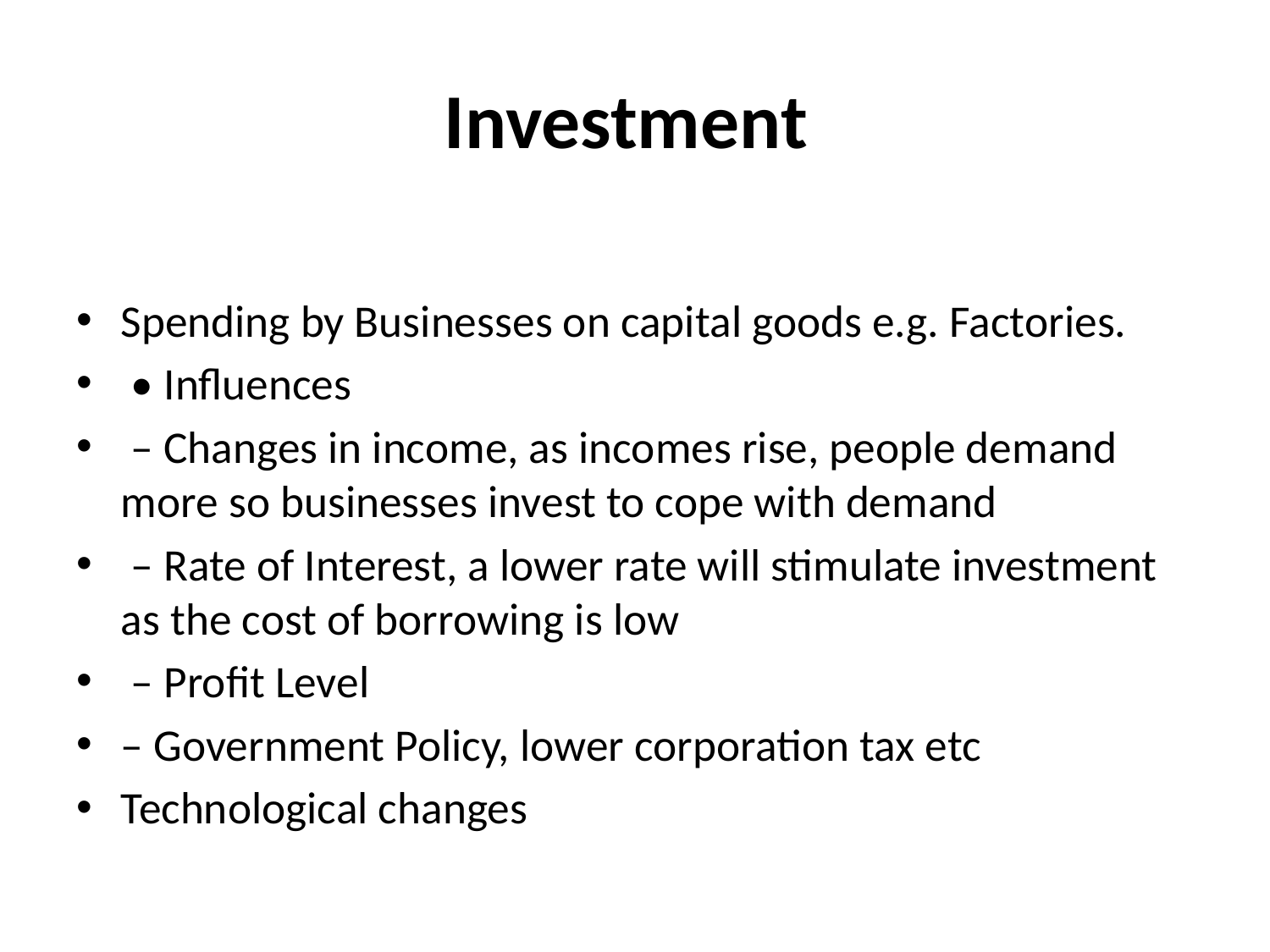

# Investment

Spending by Businesses on capital goods e.g. Factories.
 • Influences
 – Changes in income, as incomes rise, people demand more so businesses invest to cope with demand
 – Rate of Interest, a lower rate will stimulate investment as the cost of borrowing is low
 – Profit Level
– Government Policy, lower corporation tax etc
Technological changes